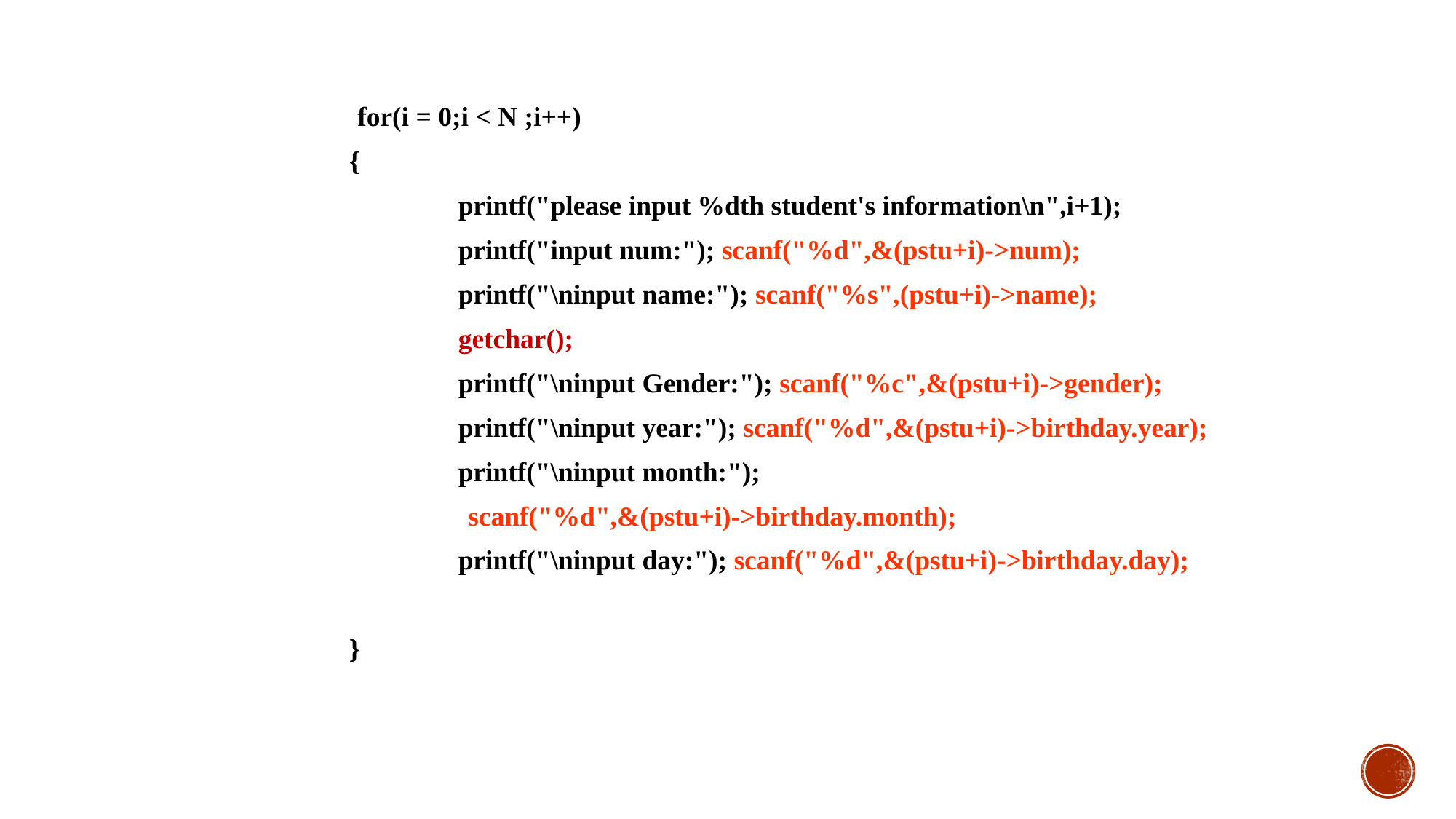

for(i = 0;i < N ;i++)
	{
		printf("please input %dth student's information\n",i+1);
		printf("input num:"); scanf("%d",&(pstu+i)->num);
		printf("\ninput name:"); scanf("%s",(pstu+i)->name);
		getchar();
		printf("\ninput Gender:"); scanf("%c",&(pstu+i)->gender);
		printf("\ninput year:"); scanf("%d",&(pstu+i)->birthday.year);
		printf("\ninput month:");
                                 scanf("%d",&(pstu+i)->birthday.month);
		printf("\ninput day:"); scanf("%d",&(pstu+i)->birthday.day);

	}
17